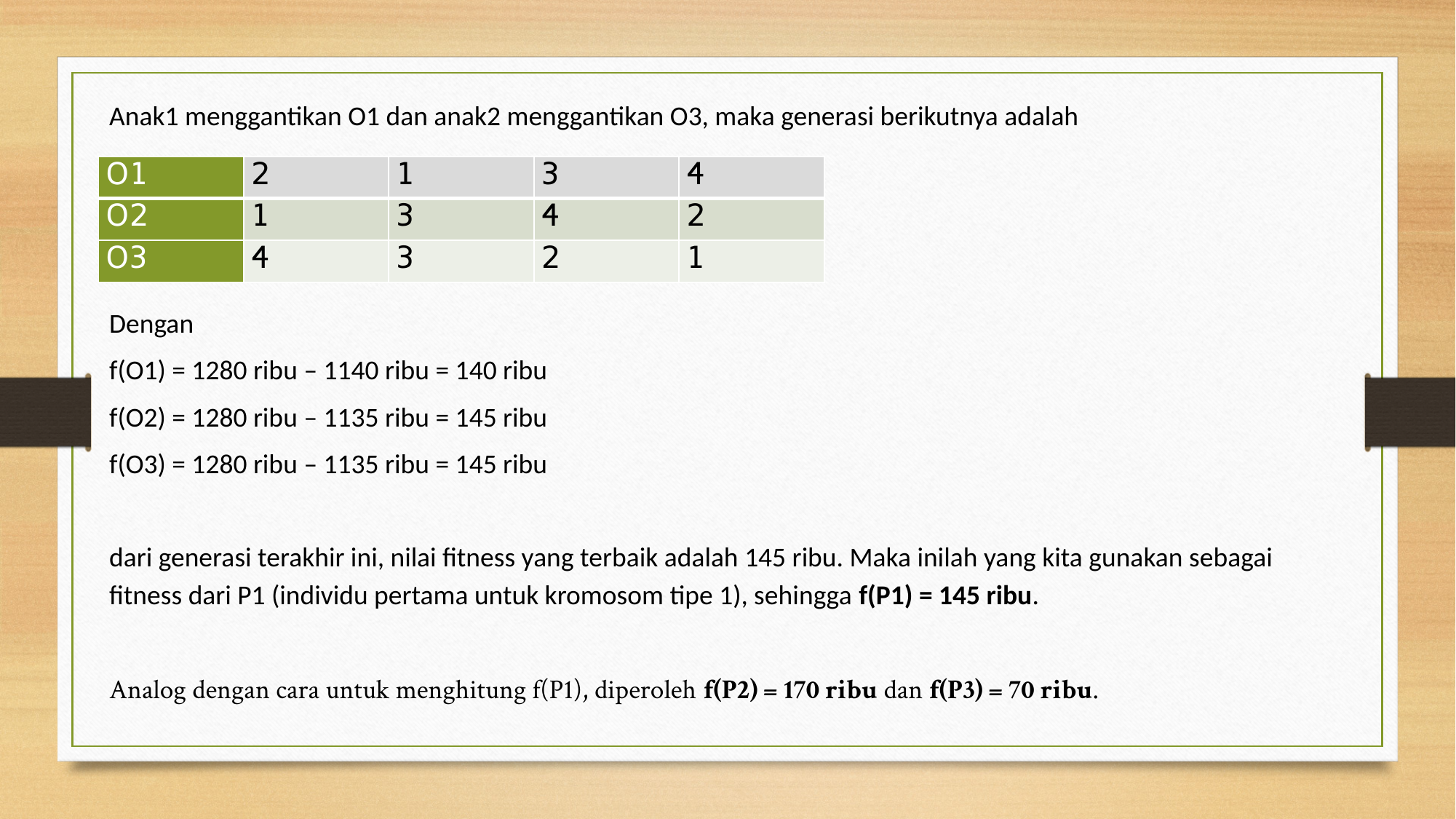

Anak1 menggantikan O1 dan anak2 menggantikan O3, maka generasi berikutnya adalah
| O1 | 2 | 1 | 3 | 4 |
| --- | --- | --- | --- | --- |
| O2 | 1 | 3 | 4 | 2 |
| O3 | 4 | 3 | 2 | 1 |
Dengan
f(O1) = 1280 ribu – 1140 ribu = 140 ribu
f(O2) = 1280 ribu – 1135 ribu = 145 ribu
f(O3) = 1280 ribu – 1135 ribu = 145 ribu

dari generasi terakhir ini, nilai fitness yang terbaik adalah 145 ribu. Maka inilah yang kita gunakan sebagai fitness dari P1 (individu pertama untuk kromosom tipe 1), sehingga f(P1) = 145 ribu.

Analog dengan cara untuk menghitung f(P1), diperoleh f(P2) = 170 ribu dan f(P3) = 70 ribu.